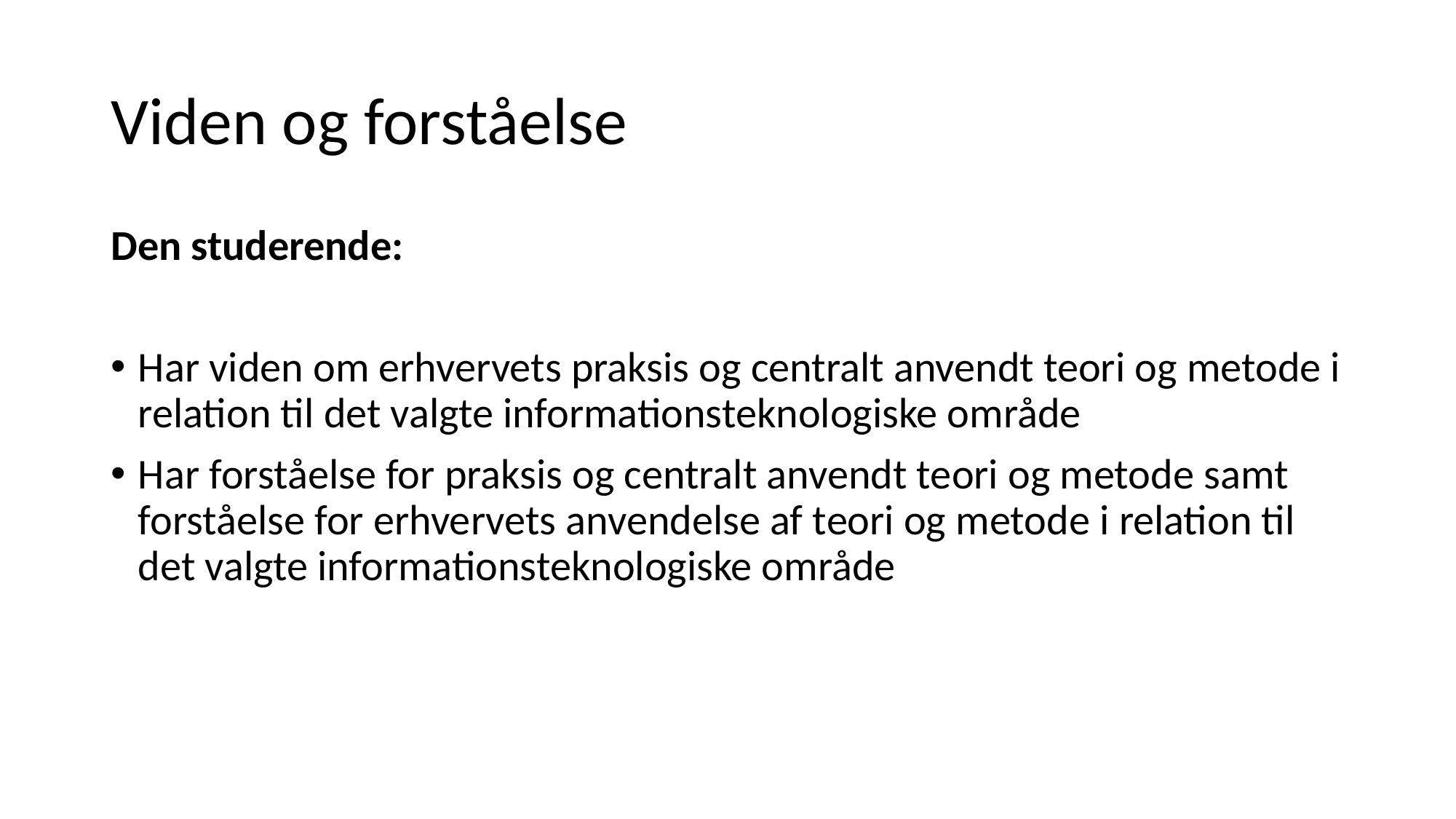

# Viden og forståelse
Den studerende:

Har viden om erhvervets praksis og centralt anvendt teori og metode i relation til det valgte informationsteknologiske område
Har forståelse for praksis og centralt anvendt teori og metode samt forståelse for erhvervets anvendelse af teori og metode i relation til det valgte informationsteknologiske område